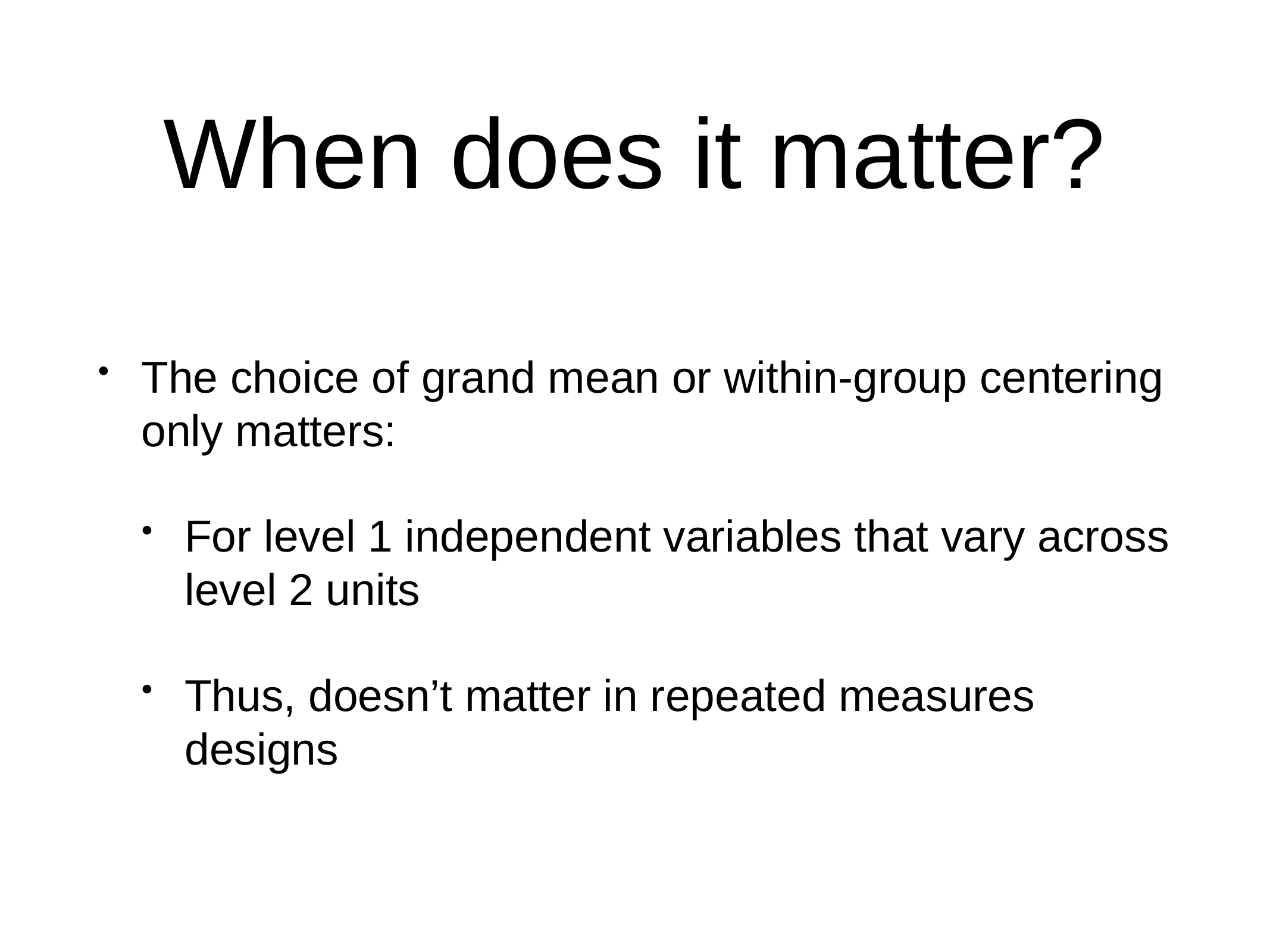

# When does it matter?
The choice of grand mean or within-group centering only matters:
For level 1 independent variables that vary across level 2 units
Thus, doesn’t matter in repeated measures designs